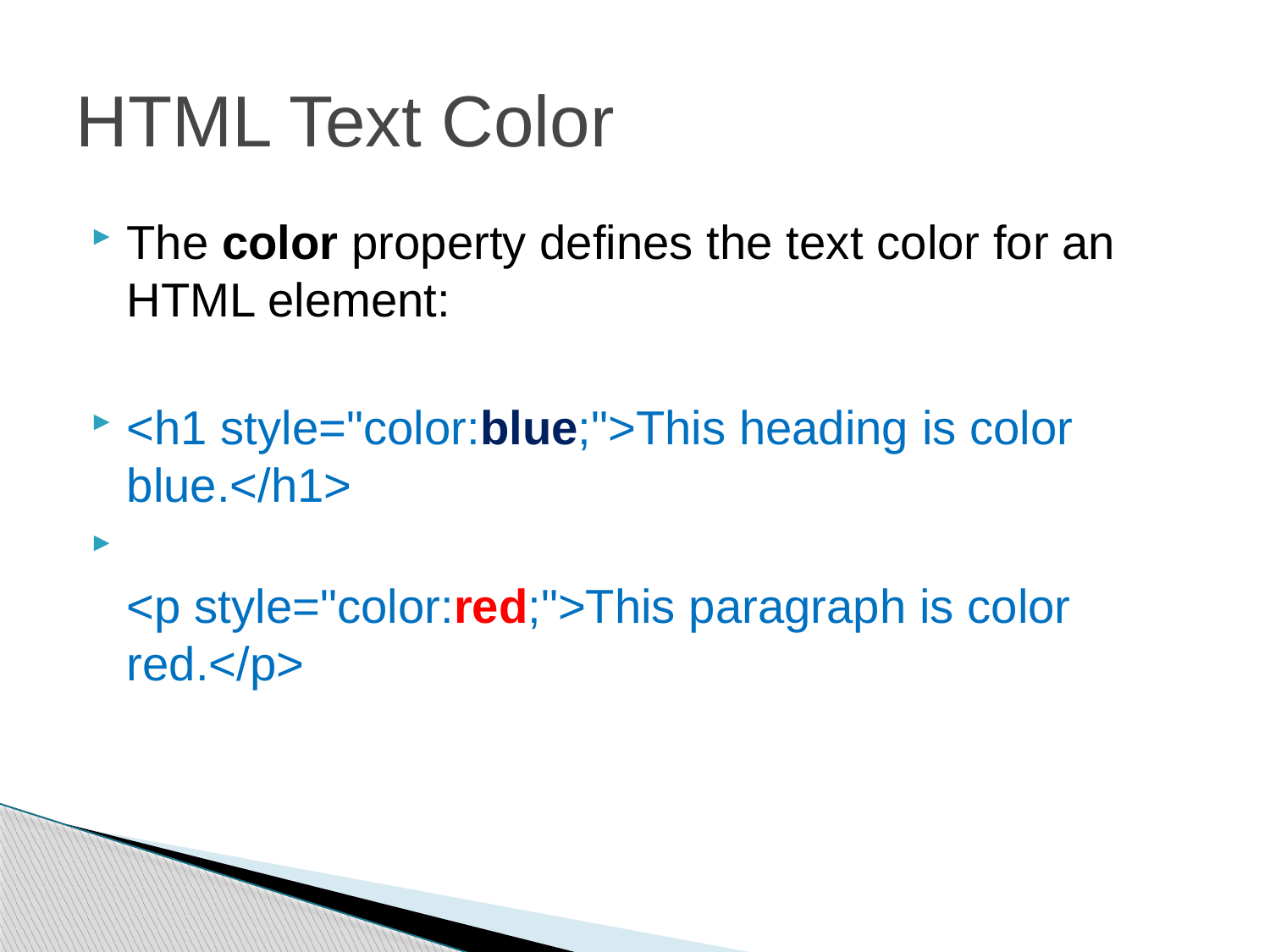

# HTML Text Color
The color property defines the text color for an HTML element:

<h1 style="color:blue;">This heading is color blue.</h1>
<p style="color:red;">This paragraph is color red.</p>